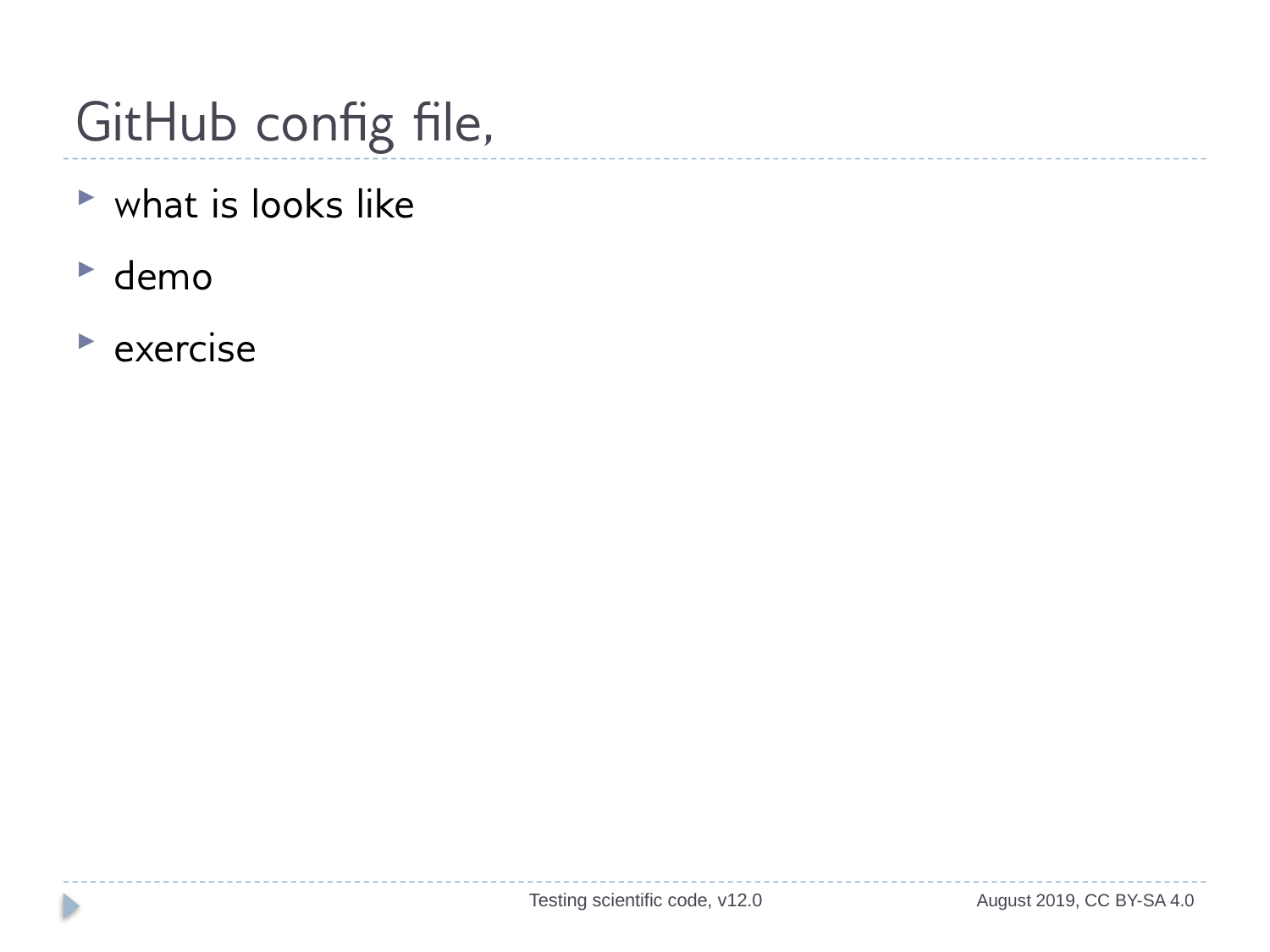

# GitHub config file,
what is looks like
demo
exercise

Testing scientific code, v12.0
August 2019, CC BY-SA 4.0